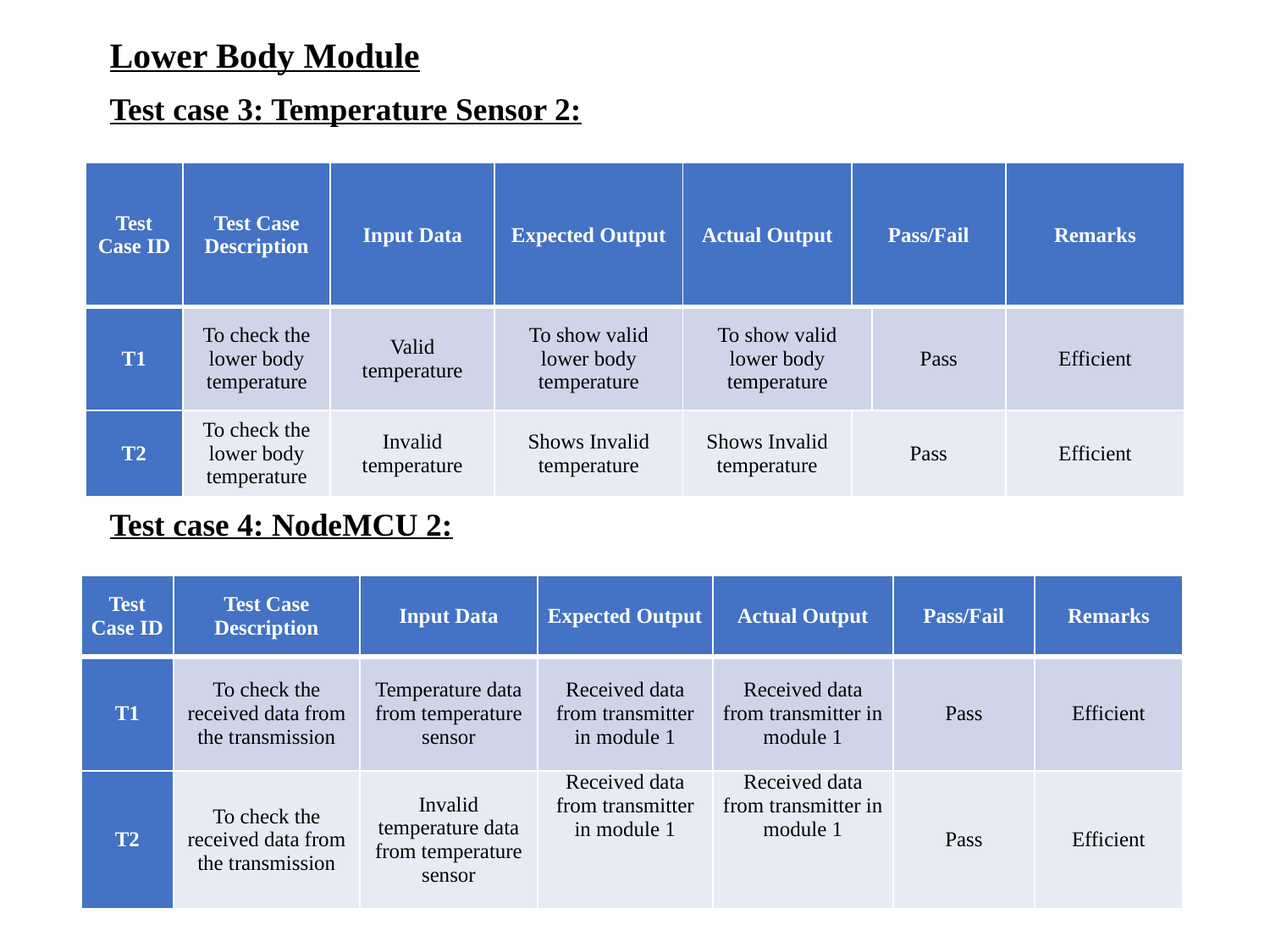

Lower Body Module
Test case 3: Temperature Sensor 2:

Test case 4: NodeMCU 2:

| Test Case ID | Test Case Description | Input Data | Expected Output | Actual Output | Pass/Fail |  | Remarks |
| --- | --- | --- | --- | --- | --- | --- | --- |
| T1 | To check the lower body temperature | Valid temperature | To show valid lower body temperature | To show valid lower body temperature |  | Pass | Efficient |
| T2 | To check the lower body temperature | Invalid temperature | Shows Invalid temperature | Shows Invalid temperature | Pass |  | Efficient |
| Test Case ID | Test Case Description | Input Data | Expected Output | Actual Output | Pass/Fail | Remarks |
| --- | --- | --- | --- | --- | --- | --- |
| T1 | To check the received data from the transmission | Temperature data from temperature sensor | Received data from transmitter in module 1 | Received data from transmitter in module 1 | Pass | Efficient |
| T2 | To check the received data from the transmission | Invalid temperature data from temperature sensor | Received data from transmitter in module 1 | Received data from transmitter in module 1 | Pass | Efficient |